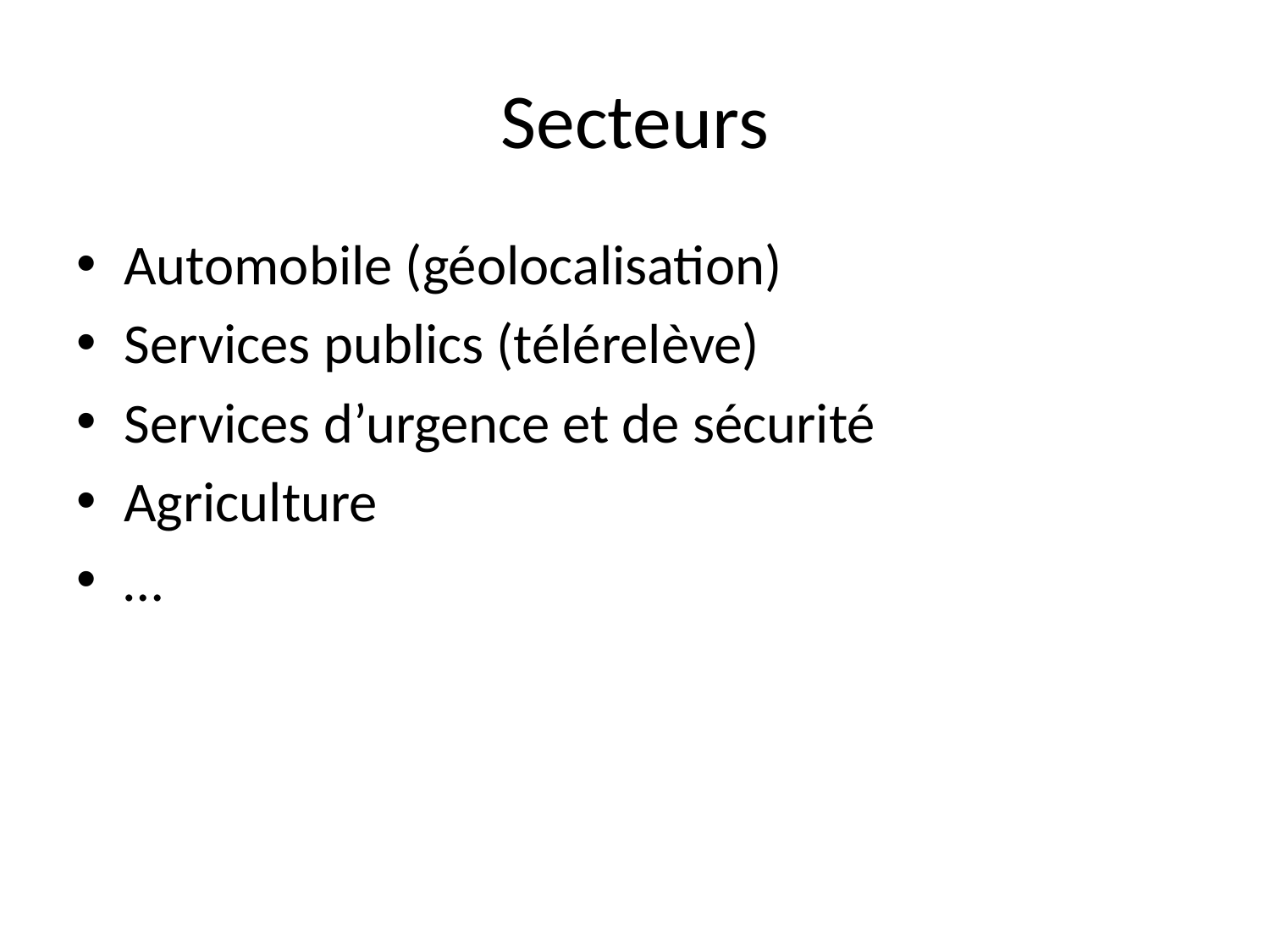

# Secteurs
Automobile (géolocalisation)
Services publics (télérelève)
Services d’urgence et de sécurité
Agriculture
…